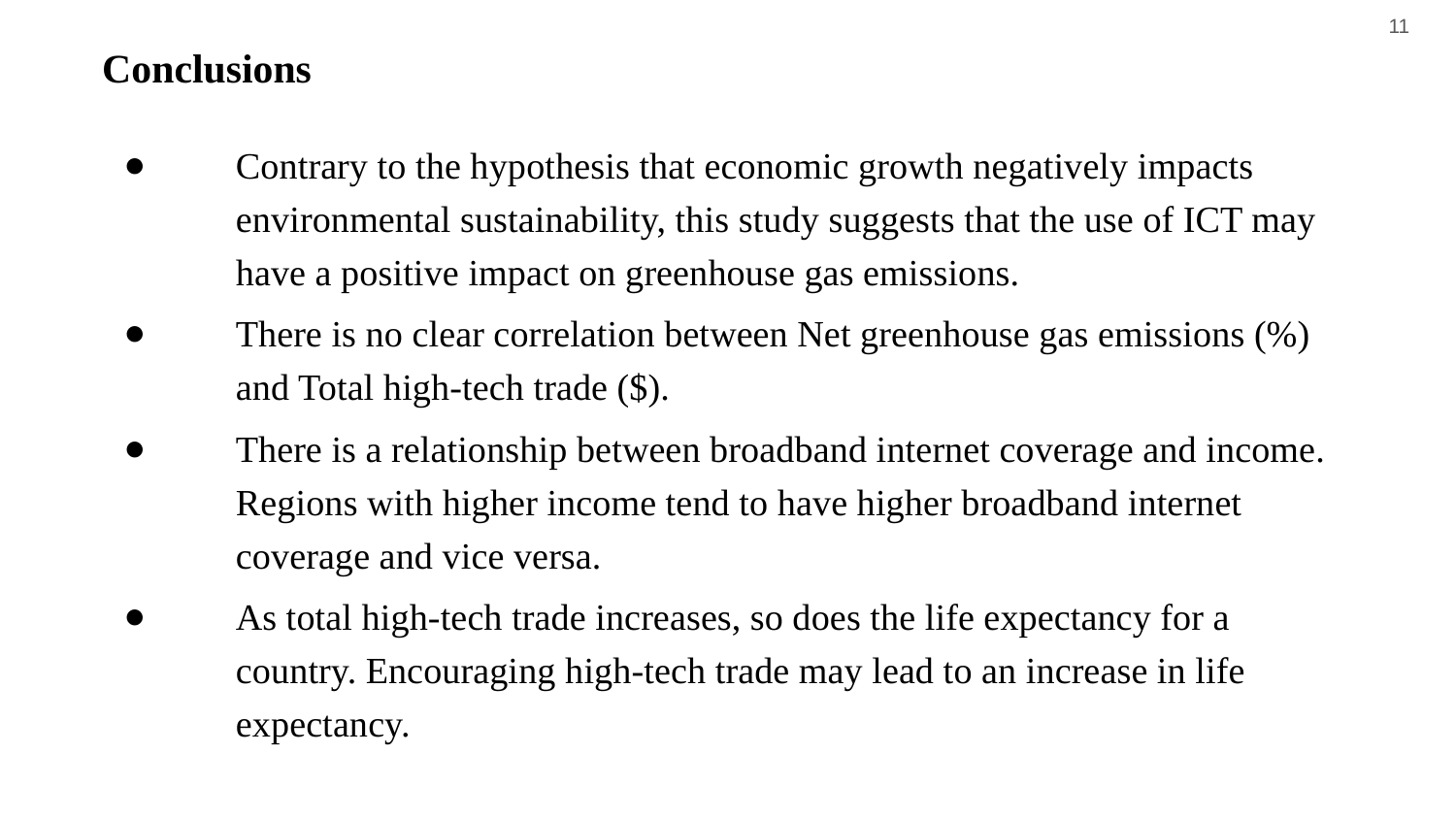

11
# Conclusions

Contrary to the hypothesis that economic growth negatively impacts environmental sustainability, this study suggests that the use of ICT may have a positive impact on greenhouse gas emissions.
There is no clear correlation between Net greenhouse gas emissions (%) and Total high-tech trade ($).
There is a relationship between broadband internet coverage and income. Regions with higher income tend to have higher broadband internet coverage and vice versa.
As total high-tech trade increases, so does the life expectancy for a country. Encouraging high-tech trade may lead to an increase in life expectancy.